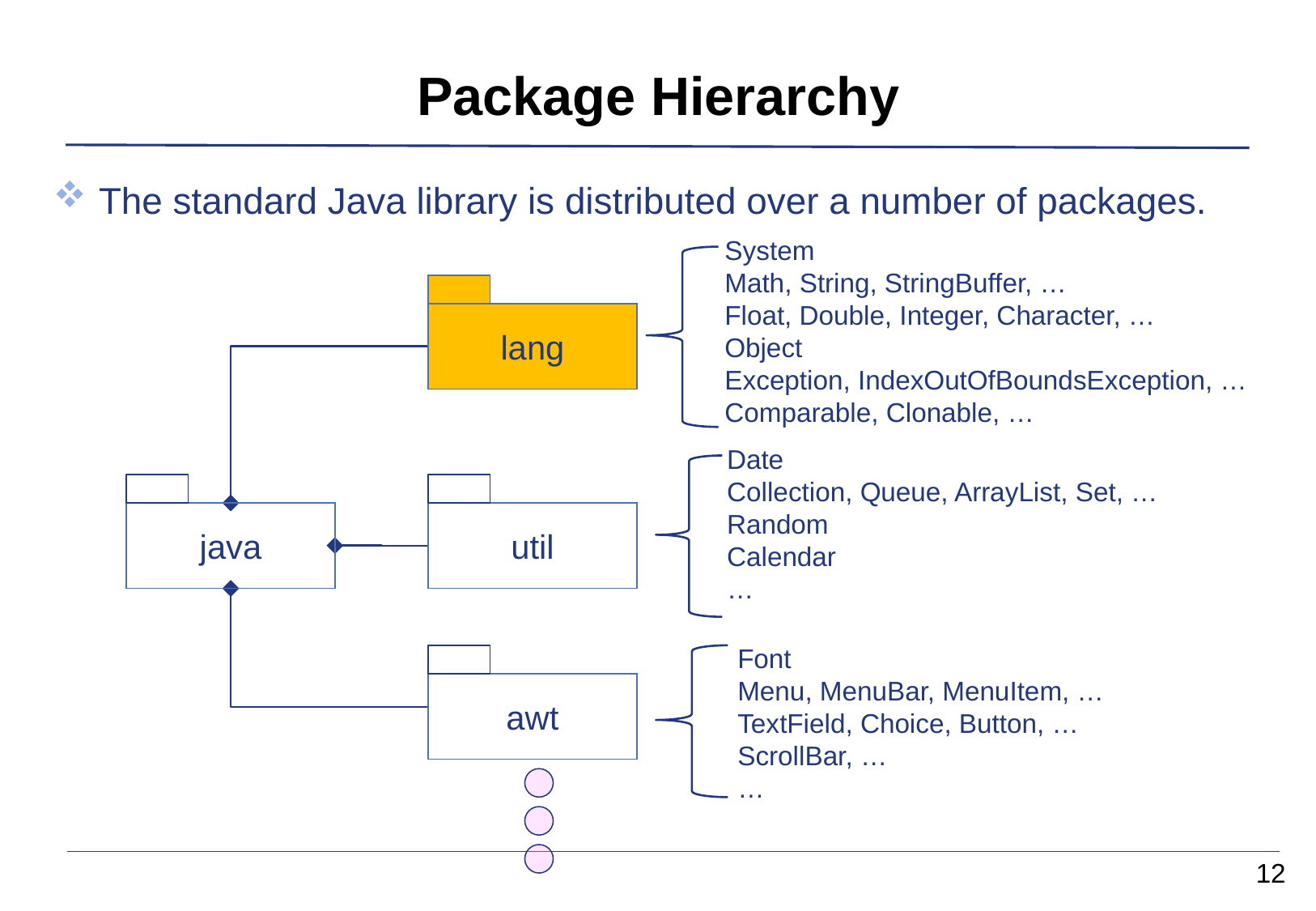

# Package Hierarchy
The standard Java library is distributed over a number of packages.
System
Math, String, StringBuffer, …
Float, Double, Integer, Character, …
Object
Exception, IndexOutOfBoundsException, …
Comparable, Clonable, …

lang
Date
Collection, Queue, ArrayList, Set, …
Random
Calendar
…

java

util
Font
Menu, MenuBar, MenuItem, …
TextField, Choice, Button, …
ScrollBar, …
…

awt